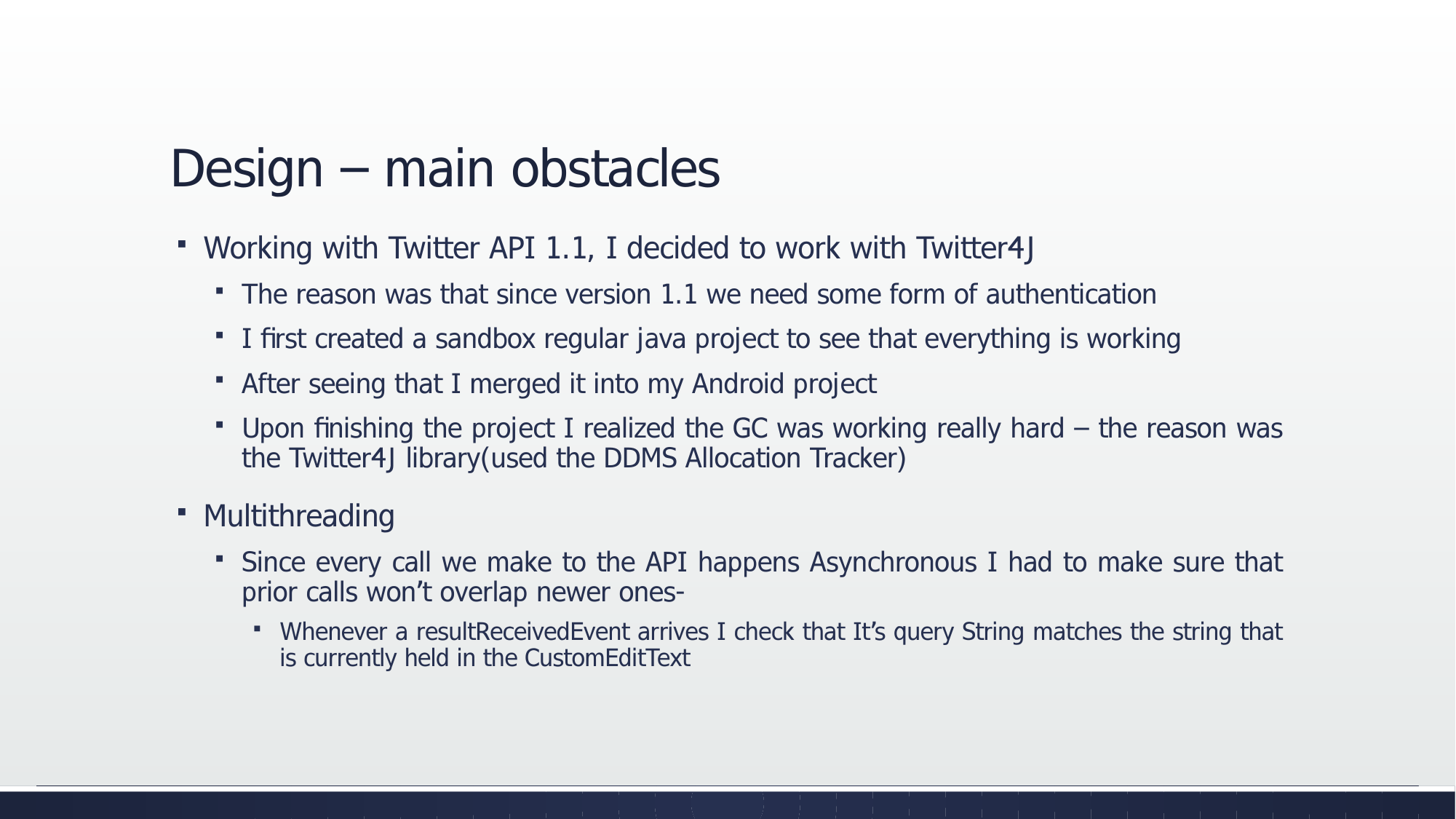

# Design – main obstacles
Working with Twitter API 1.1, I decided to work with Twitter4J
The reason was that since version 1.1 we need some form of authentication
I first created a sandbox regular java project to see that everything is working
After seeing that I merged it into my Android project
Upon finishing the project I realized the GC was working really hard – the reason was the Twitter4J library(used the DDMS Allocation Tracker)
Multithreading
Since every call we make to the API happens Asynchronous I had to make sure that prior calls won’t overlap newer ones-
Whenever a resultReceivedEvent arrives I check that It’s query String matches the string that is currently held in the CustomEditText